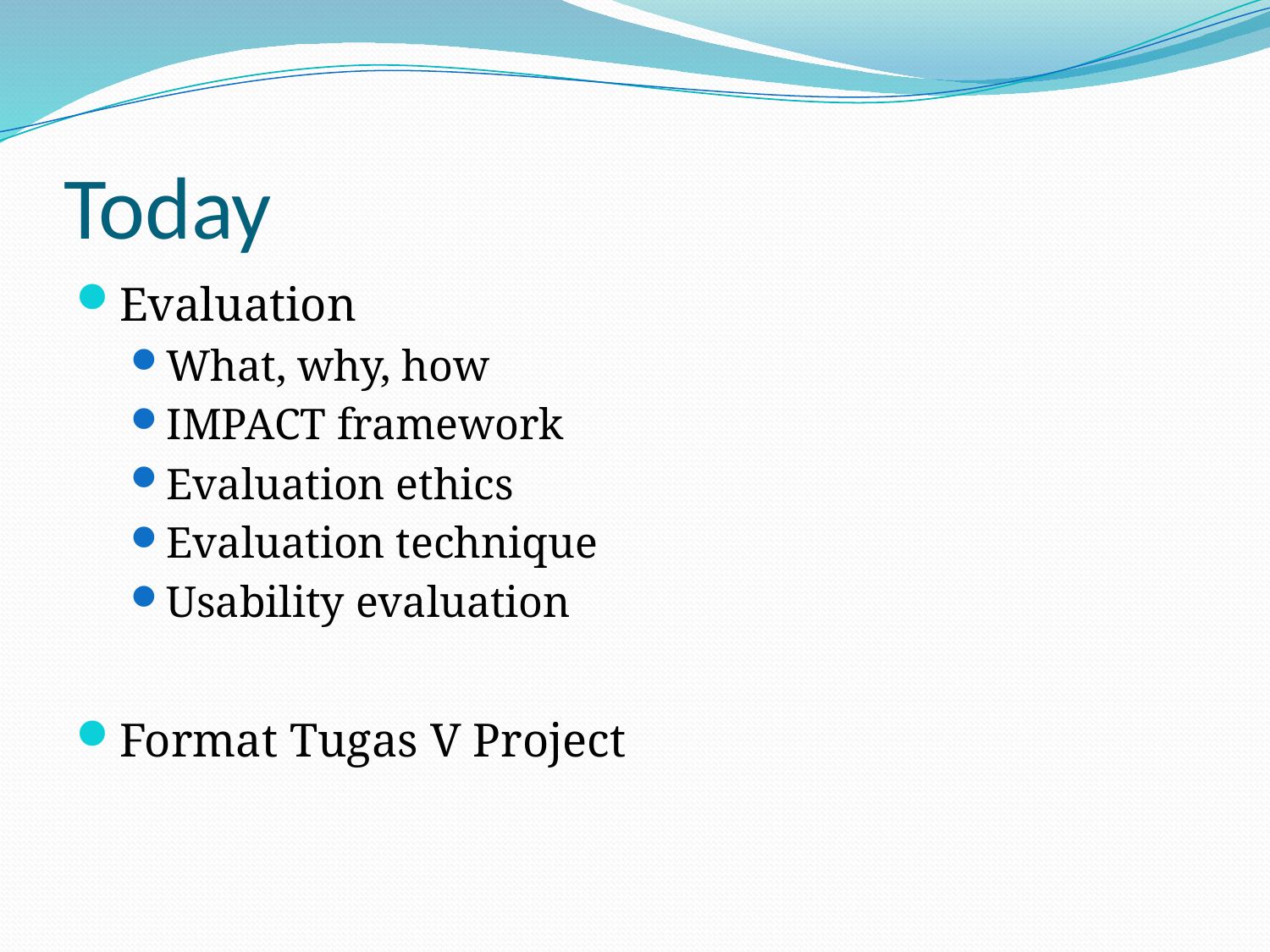

# Today
Evaluation
What, why, how
IMPACT framework
Evaluation ethics
Evaluation technique
Usability evaluation

Format Tugas V Project